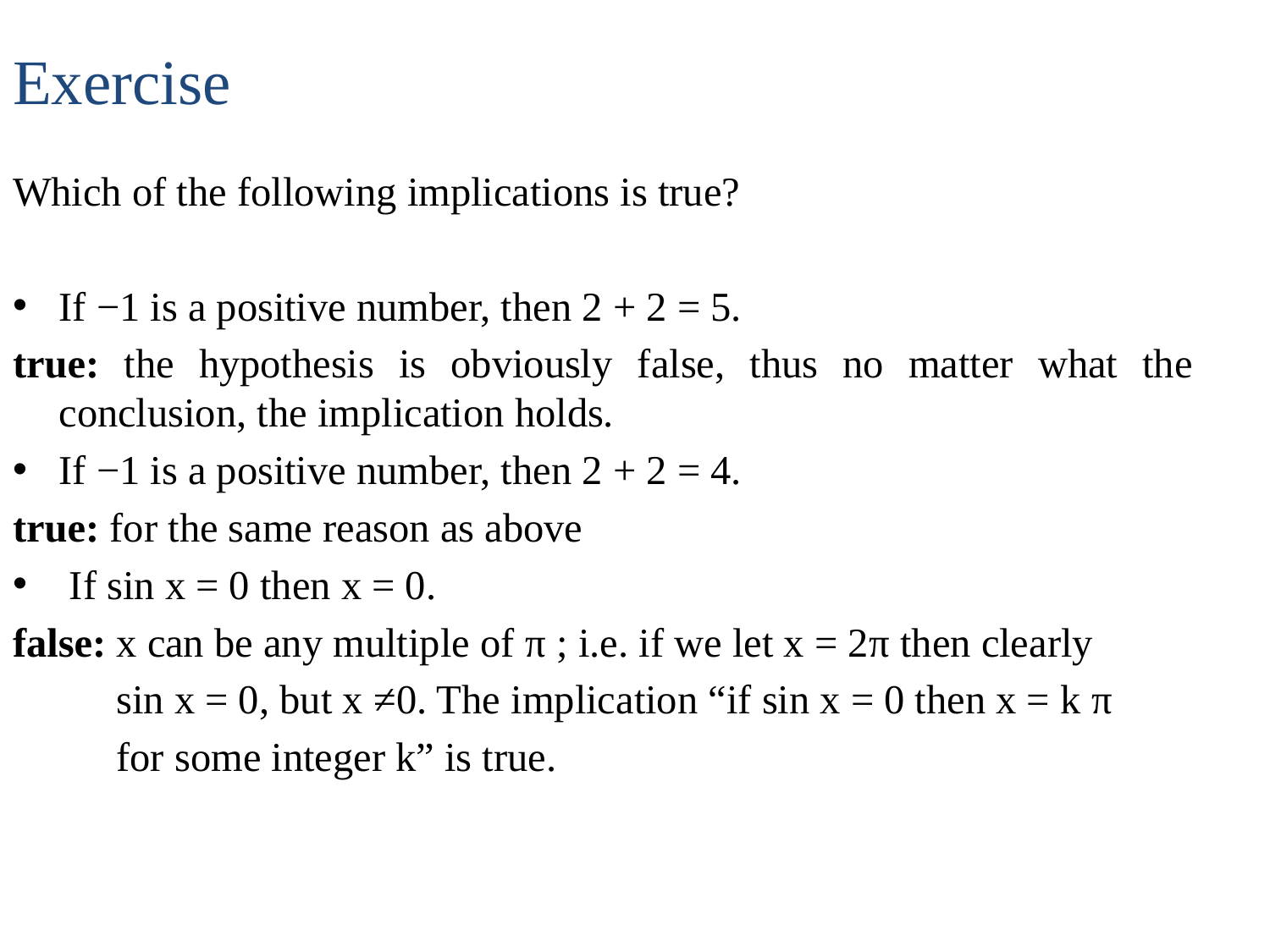

# Exercise
Which of the following implications is true?

If −1 is a positive number, then 2 + 2 = 5.
true: the hypothesis is obviously false, thus no matter what the conclusion, the implication holds.
If −1 is a positive number, then 2 + 2 = 4.
true: for the same reason as above
 If sin x = 0 then x = 0.
false: x can be any multiple of π ; i.e. if we let x = 2π then clearly
          sin x = 0, but x ≠0. The implication “if sin x = 0 then x = k π
          for some integer k” is true.